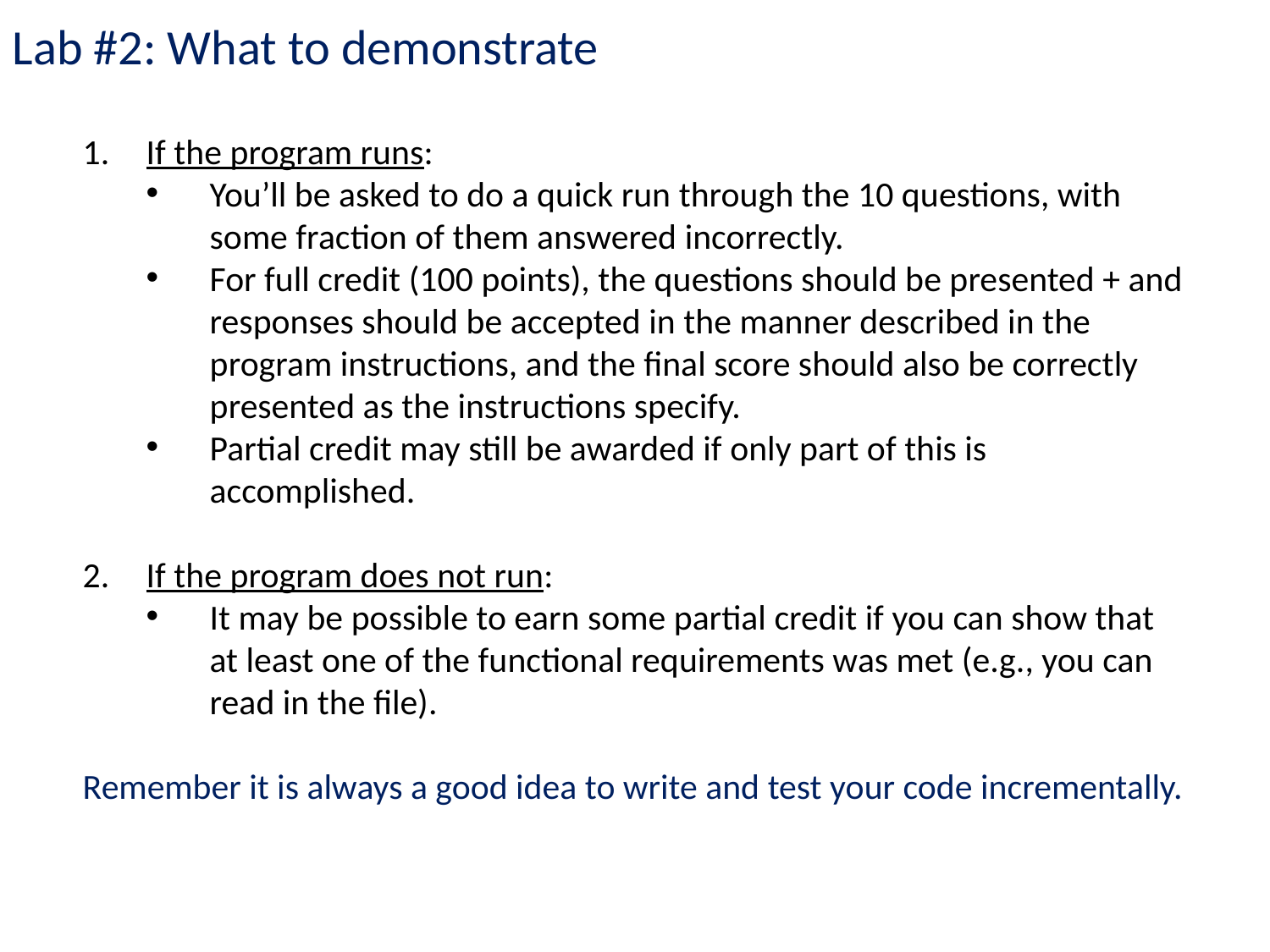

Lab #2: What to demonstrate
If the program runs:
You’ll be asked to do a quick run through the 10 questions, with some fraction of them answered incorrectly.
For full credit (100 points), the questions should be presented + and responses should be accepted in the manner described in the program instructions, and the final score should also be correctly presented as the instructions specify.
Partial credit may still be awarded if only part of this is accomplished.

If the program does not run:
It may be possible to earn some partial credit if you can show that at least one of the functional requirements was met (e.g., you can read in the file).

Remember it is always a good idea to write and test your code incrementally.